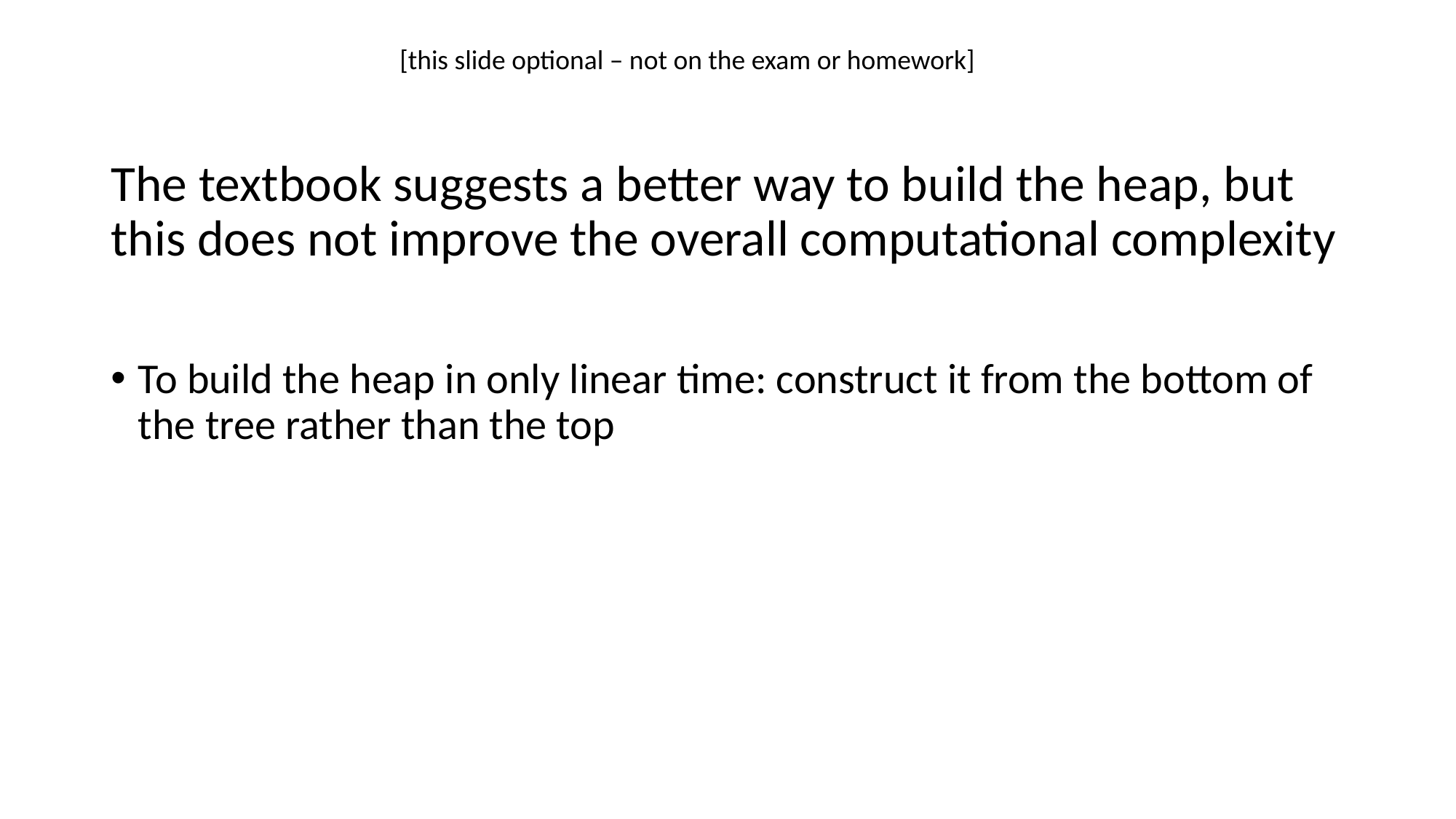

[this slide optional – not on the exam or homework]
# The textbook suggests a better way to build the heap, but this does not improve the overall computational complexity
To build the heap in only linear time: construct it from the bottom of the tree rather than the top